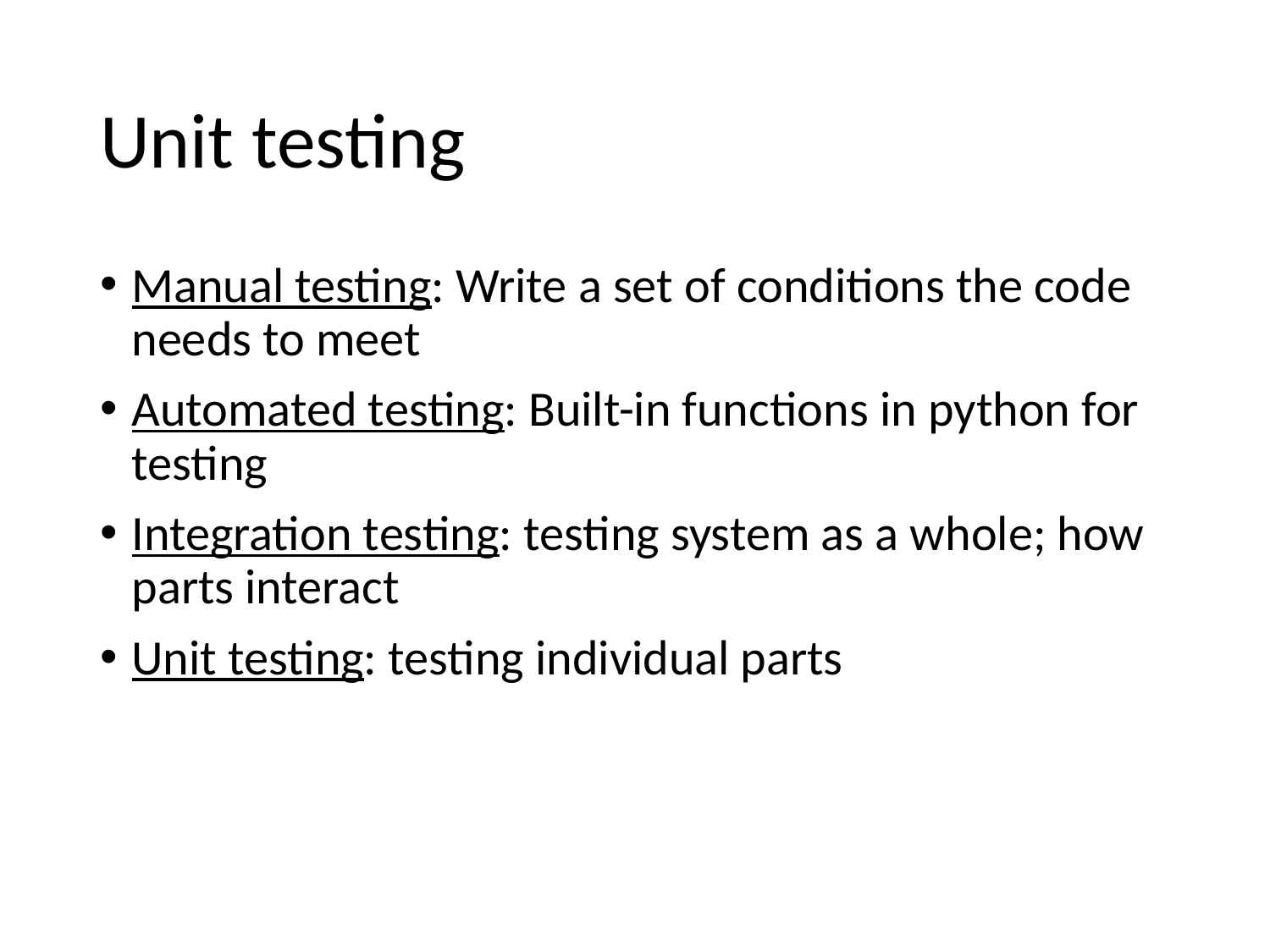

# Unit testing
Manual testing: Write a set of conditions the code needs to meet
Automated testing: Built-in functions in python for testing
Integration testing: testing system as a whole; how parts interact
Unit testing: testing individual parts